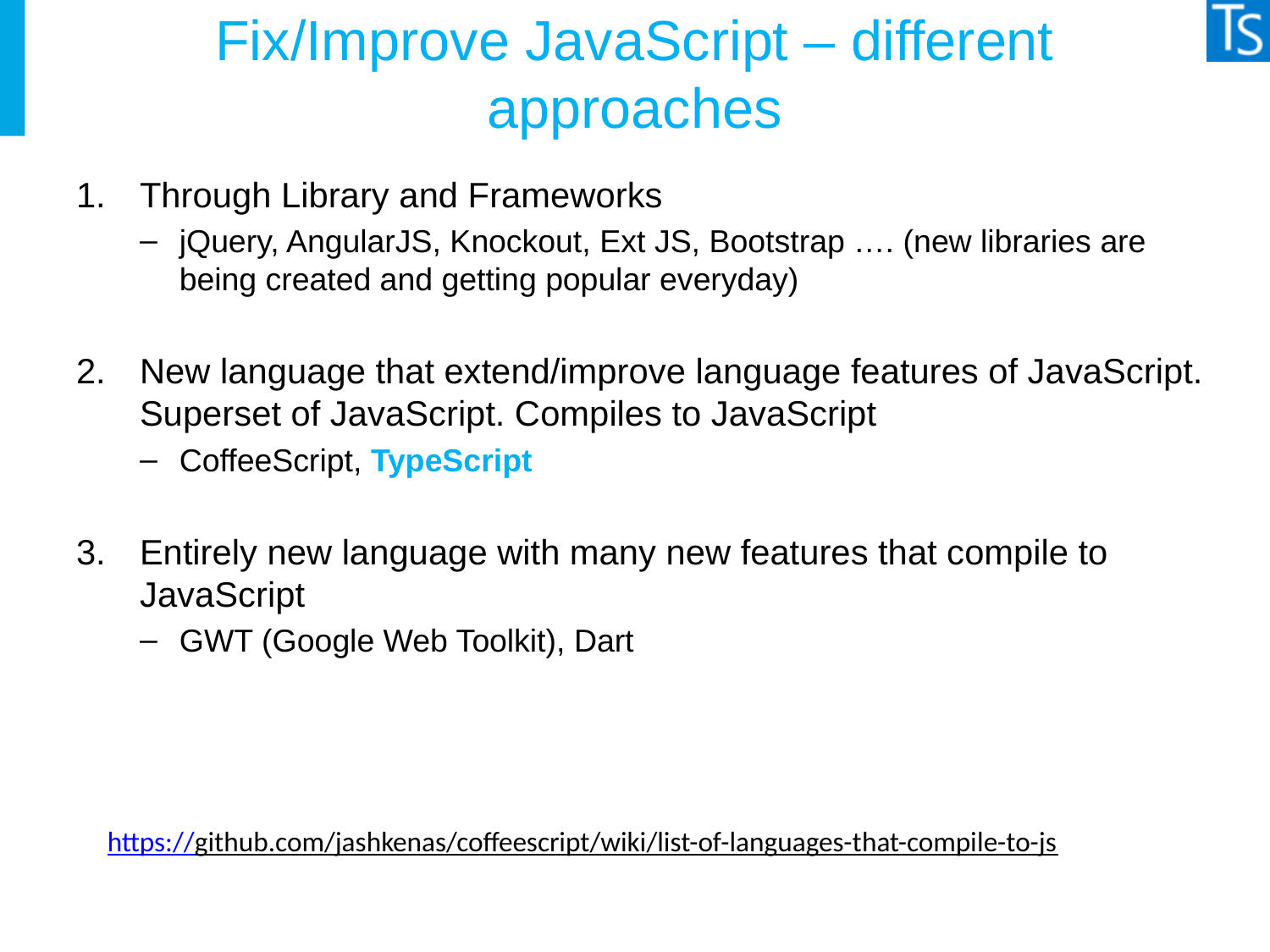

# Fix/Improve JavaScript – different approaches
Through Library and Frameworks
jQuery, AngularJS, Knockout, Ext JS, Bootstrap …. (new libraries are being created and getting popular everyday)

New language that extend/improve language features of JavaScript. Superset of JavaScript. Compiles to JavaScript
CoffeeScript, TypeScript

Entirely new language with many new features that compile to JavaScript
GWT (Google Web Toolkit), Dart
https://github.com/jashkenas/coffeescript/wiki/list-of-languages-that-compile-to-js